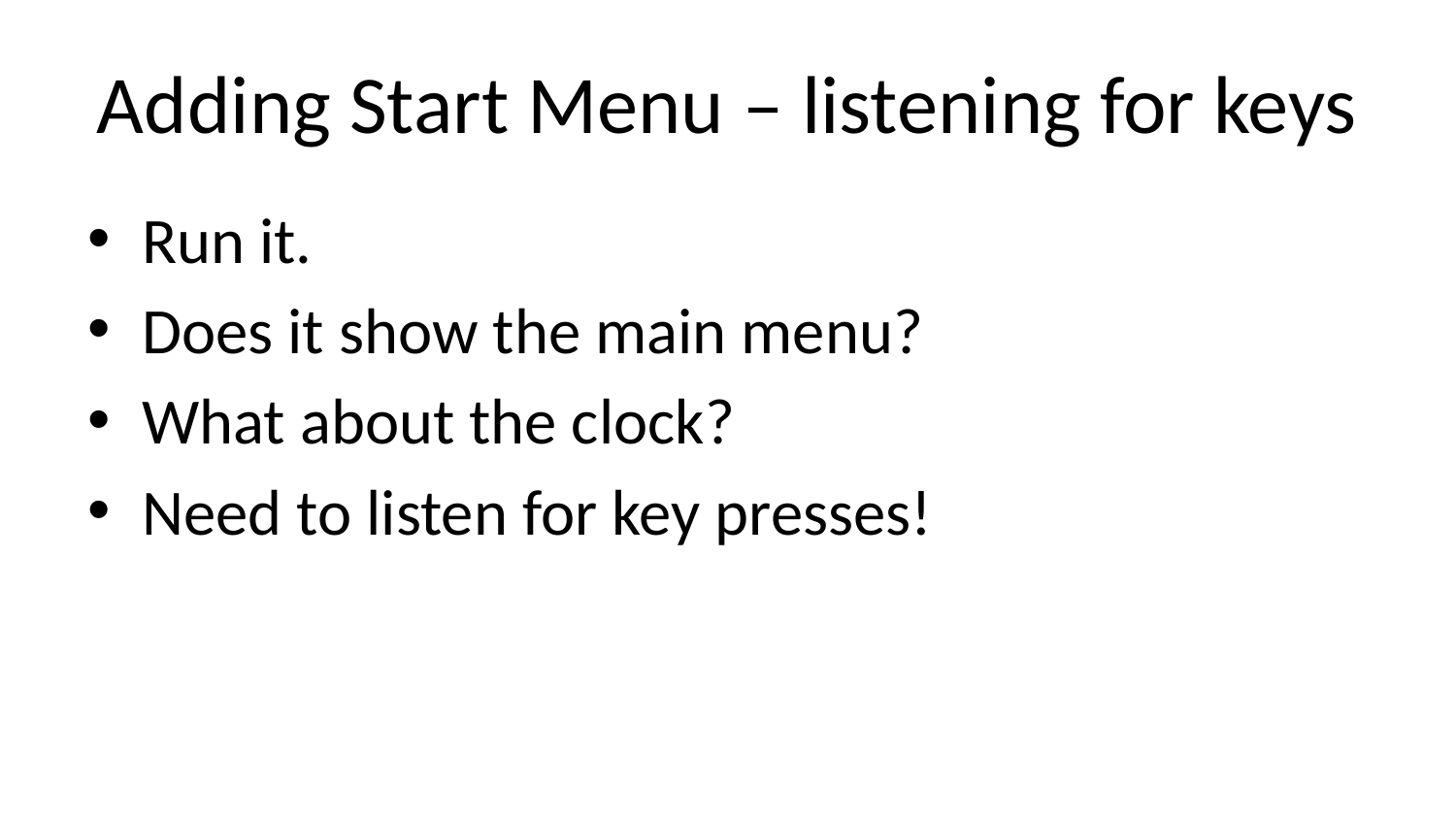

# Adding Start Menu – listening for keys
Run it.
Does it show the main menu?
What about the clock?
Need to listen for key presses!